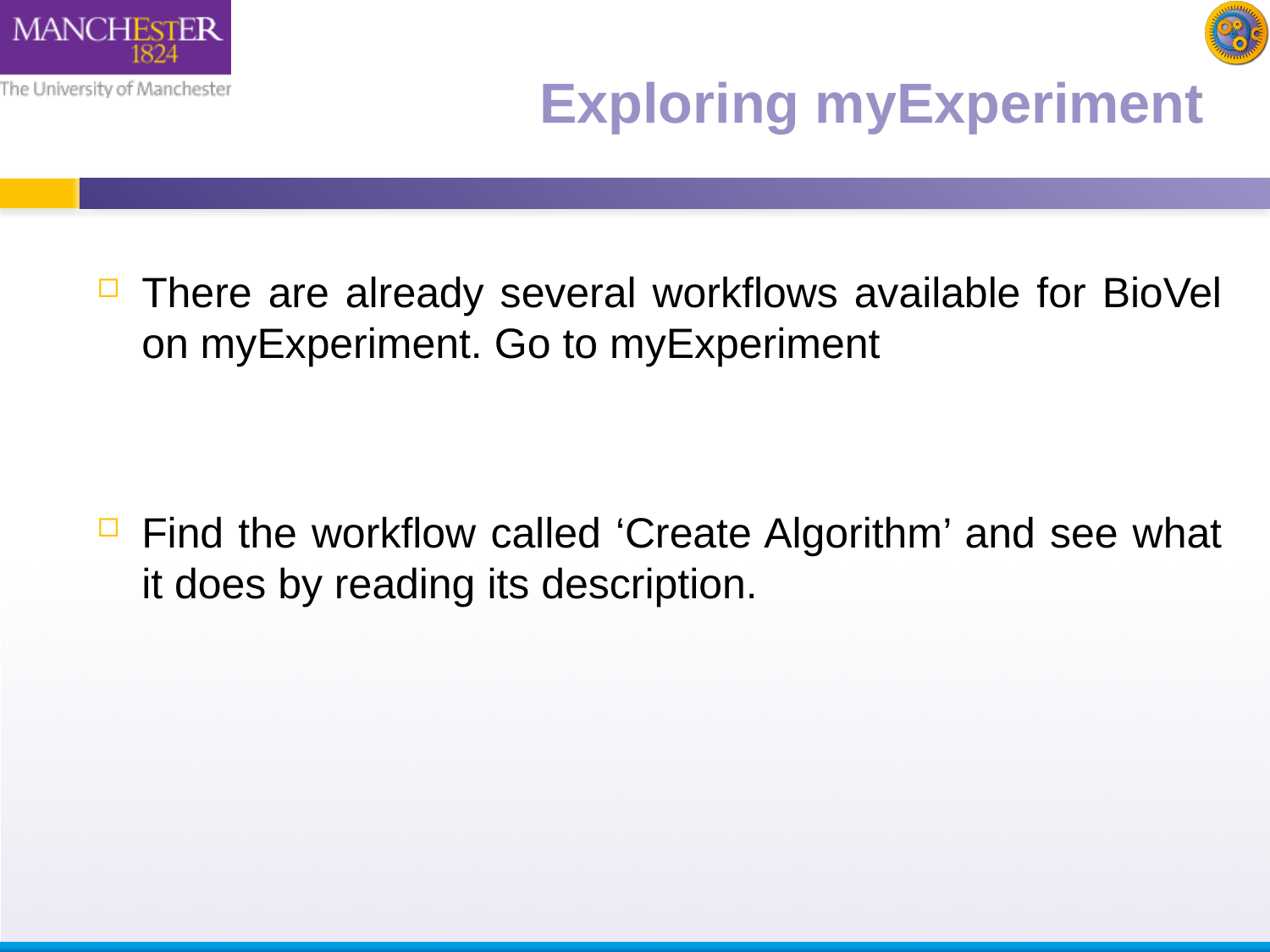

# Exploring myExperiment

There are already several workflows available for BioVel on myExperiment. Go to myExperiment

Find the workflow called ‘Create Algorithm’ and see what it does by reading its description.